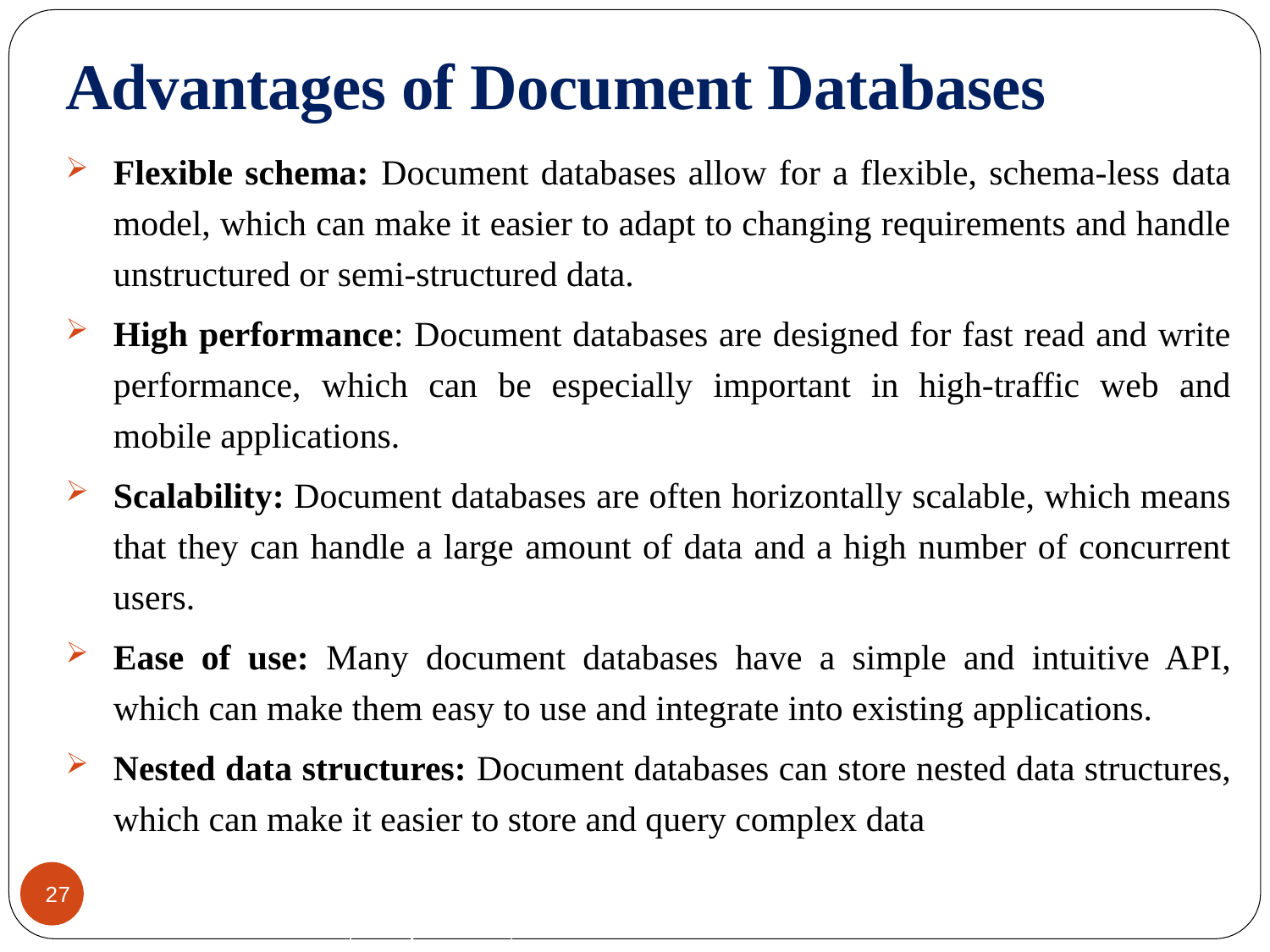

# Advantages of Document Databases
Flexible schema: Document databases allow for a flexible, schema-less data model, which can make it easier to adapt to changing requirements and handle unstructured or semi-structured data.
High performance: Document databases are designed for fast read and write performance, which can be especially important in high-traffic web and mobile applications.
Scalability: Document databases are often horizontally scalable, which means that they can handle a large amount of data and a high number of concurrent users.
Ease of use: Many document databases have a simple and intuitive API, which can make them easy to use and integrate into existing applications.
Nested data structures: Document databases can store nested data structures, which can make it easier to store and query complex data

27
CREDITS: Jimmy Lin (University of Maryland)